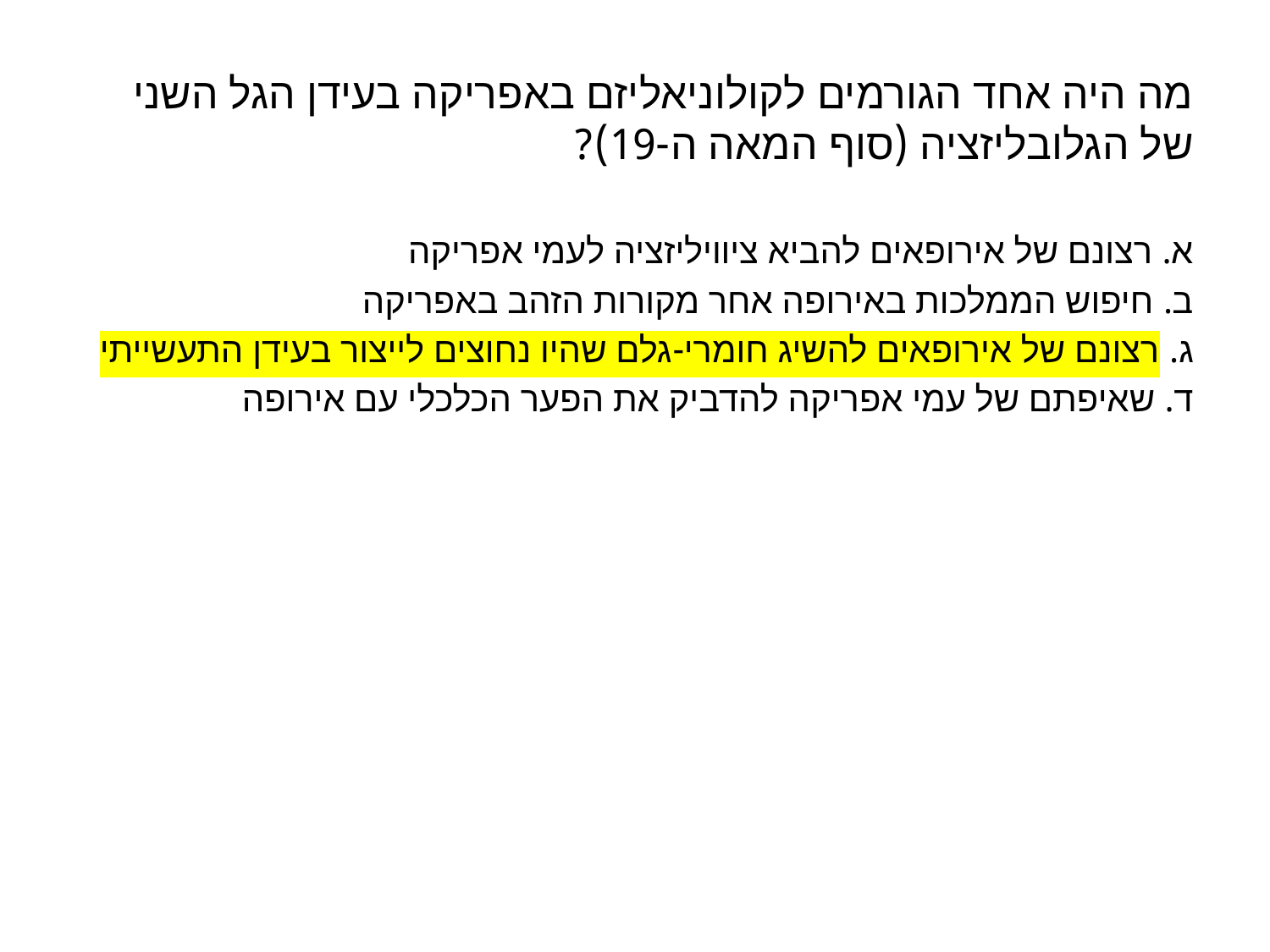

# מה היה אחד הגורמים לקולוניאליזם באפריקה בעידן הגל השני של הגלובליזציה (סוף המאה ה-19)?
א. רצונם של אירופאים להביא ציוויליזציה לעמי אפריקה
ב. חיפוש הממלכות באירופה אחר מקורות הזהב באפריקה
ג. רצונם של אירופאים להשיג חומרי-גלם שהיו נחוצים לייצור בעידן התעשייתי
ד. שאיפתם של עמי אפריקה להדביק את הפער הכלכלי עם אירופה